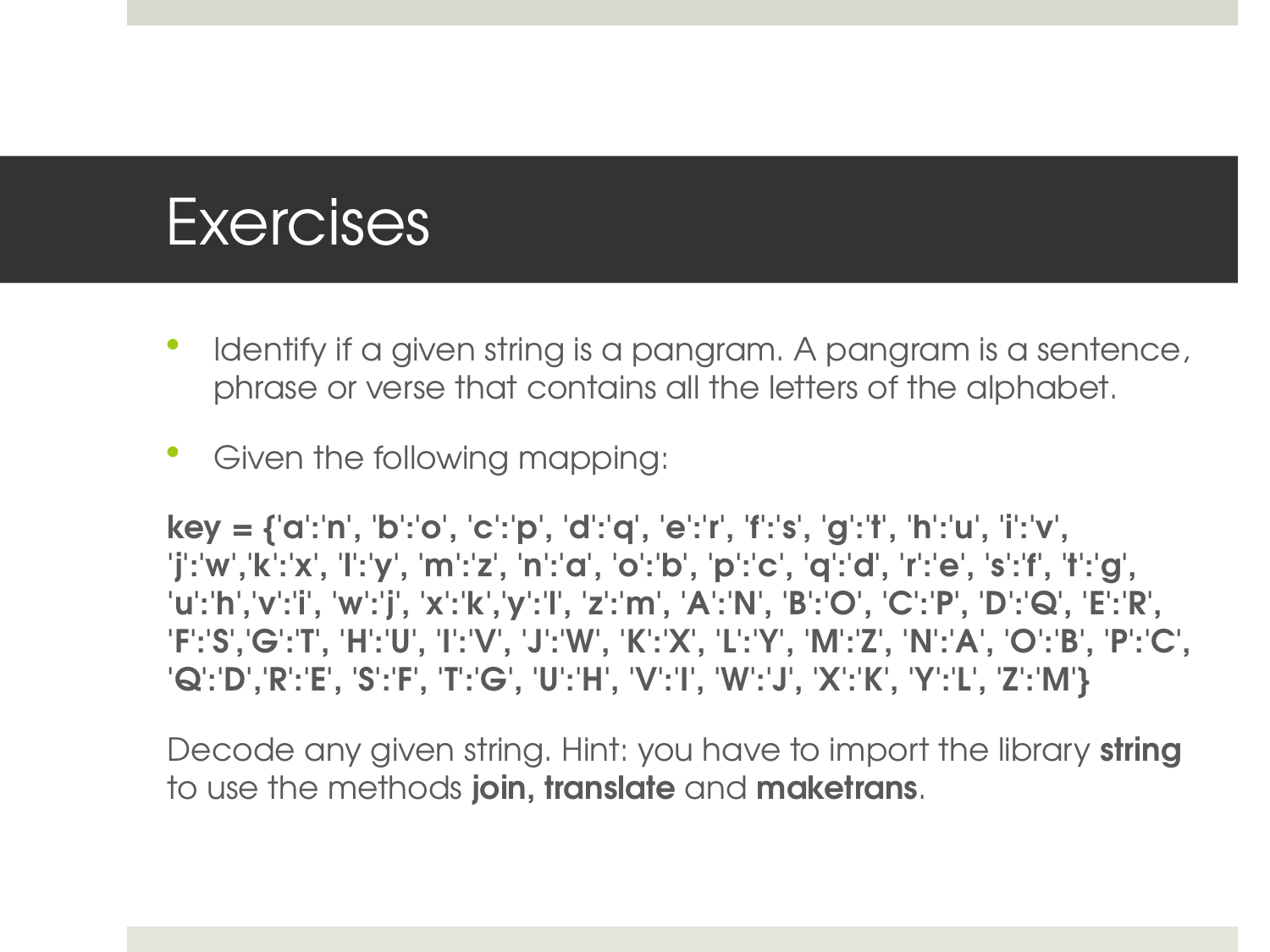

# Exercises
Identify if a given string is a pangram. A pangram is a sentence, phrase or verse that contains all the letters of the alphabet.
Given the following mapping:
key = {'a':'n', 'b':'o', 'c':'p', 'd':'q', 'e':'r', 'f':'s', 'g':'t', 'h':'u', 'i':'v', 'j':'w','k':'x', 'l':'y', 'm':'z', 'n':'a', 'o':'b', 'p':'c', 'q':'d', 'r':'e', 's':'f', 't':'g', 'u':'h','v':'i', 'w':'j', 'x':'k','y':'l', 'z':'m', 'A':'N', 'B':'O', 'C':'P', 'D':'Q', 'E':'R', 'F':'S','G':'T', 'H':'U', 'I':'V', 'J':'W', 'K':'X', 'L':'Y', 'M':'Z', 'N':'A', 'O':'B', 'P':'C', 'Q':'D','R':'E', 'S':'F', 'T':'G', 'U':'H', 'V':'I', 'W':'J', 'X':'K', 'Y':'L', 'Z':'M'}
Decode any given string. Hint: you have to import the library string to use the methods join, translate and maketrans.